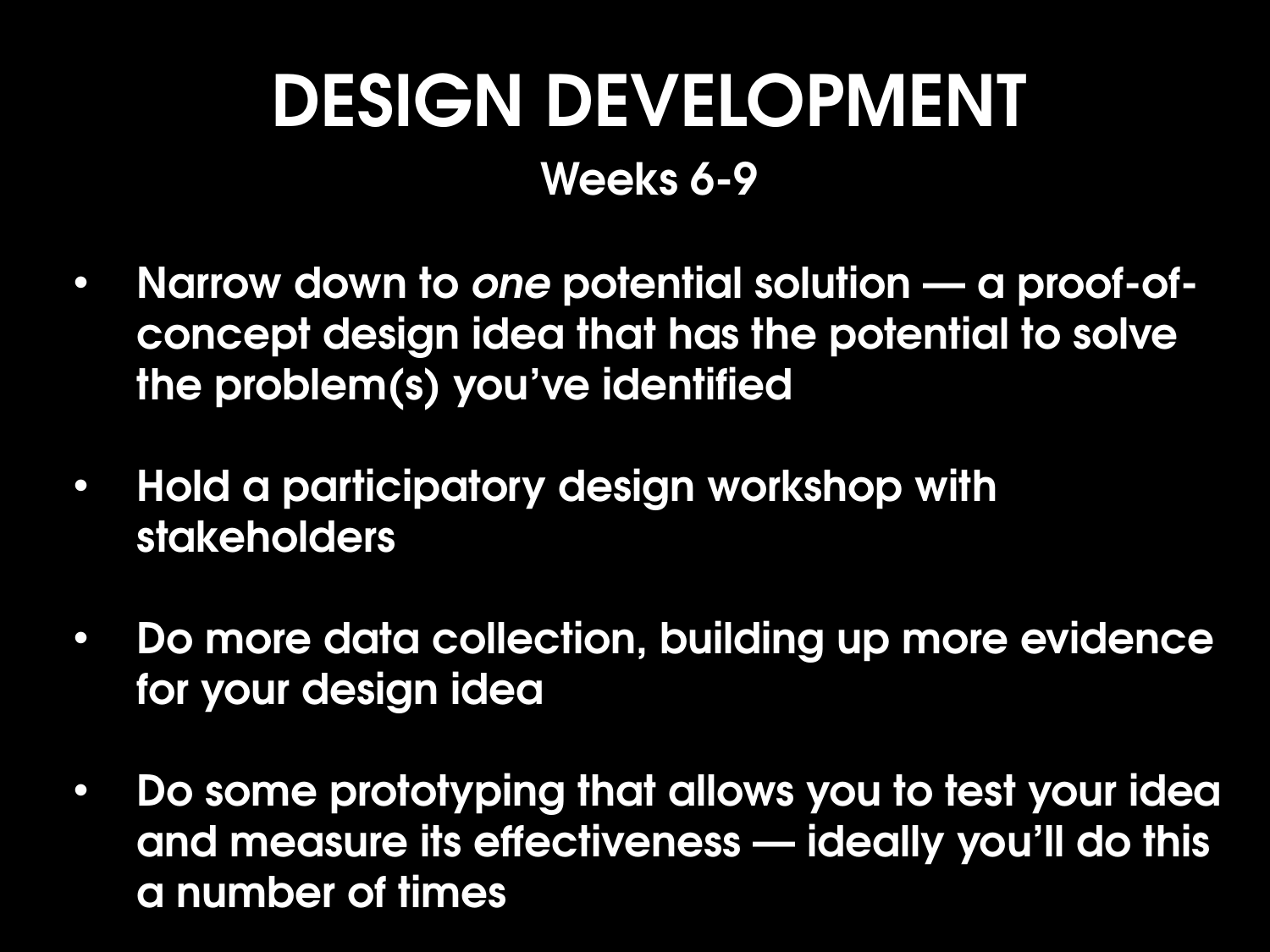

# Design development
Weeks 6-9

Narrow down to one potential solution — a proof-of-concept design idea that has the potential to solve the problem(s) you’ve identified

Hold a participatory design workshop with stakeholders

Do more data collection, building up more evidence for your design idea

Do some prototyping that allows you to test your idea and measure its effectiveness — ideally you’ll do this a number of times